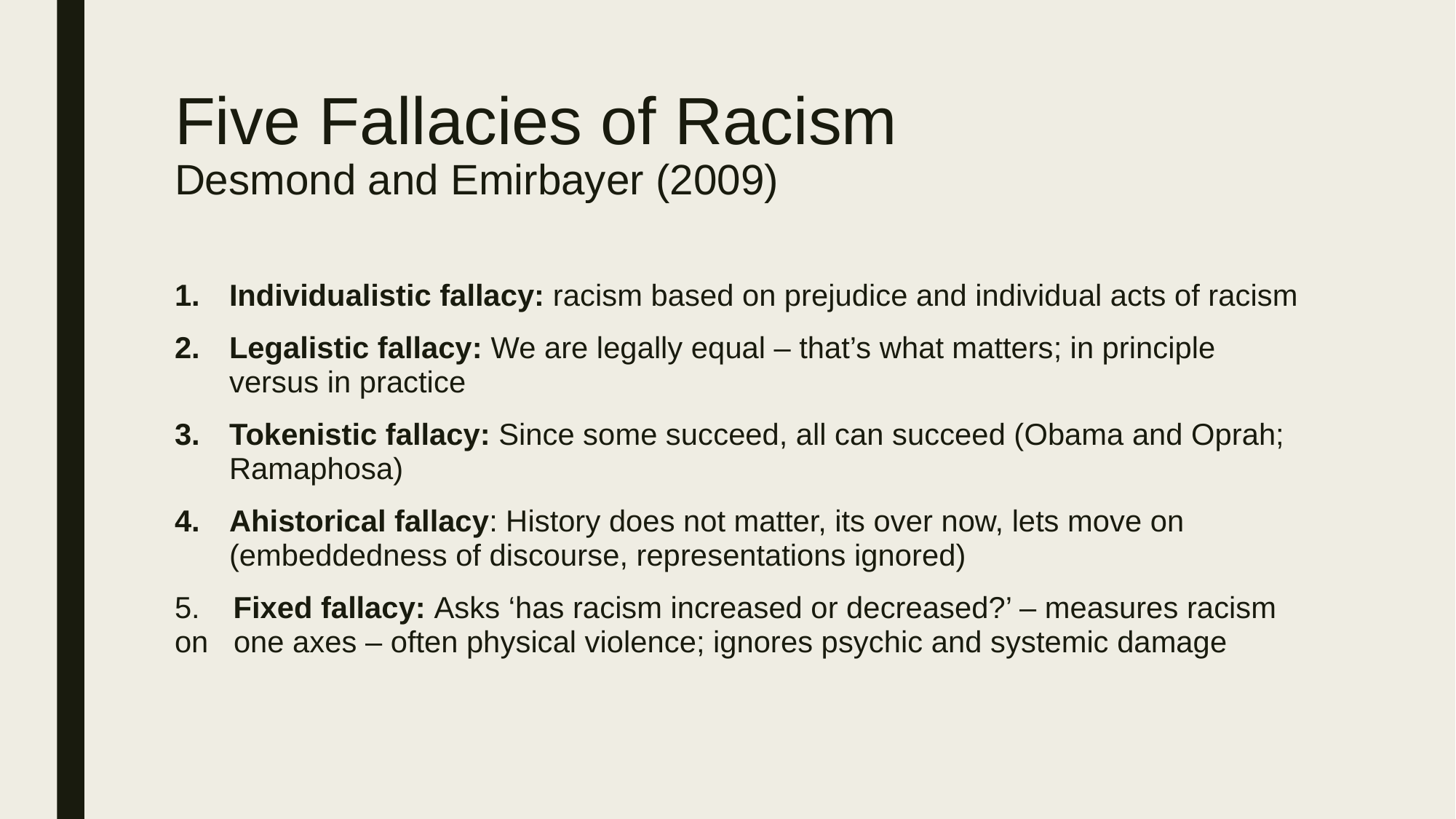

# Five Fallacies of Racism Desmond and Emirbayer (2009)
Individualistic fallacy: racism based on prejudice and individual acts of racism
Legalistic fallacy: We are legally equal – that’s what matters; in principle versus in practice
Tokenistic fallacy: Since some succeed, all can succeed (Obama and Oprah; Ramaphosa)
Ahistorical fallacy: History does not matter, its over now, lets move on        (embeddedness of discourse, representations ignored)
5.    Fixed fallacy: Asks ‘has racism increased or decreased?’ – measures racism on   one axes – often physical violence; ignores psychic and systemic damage